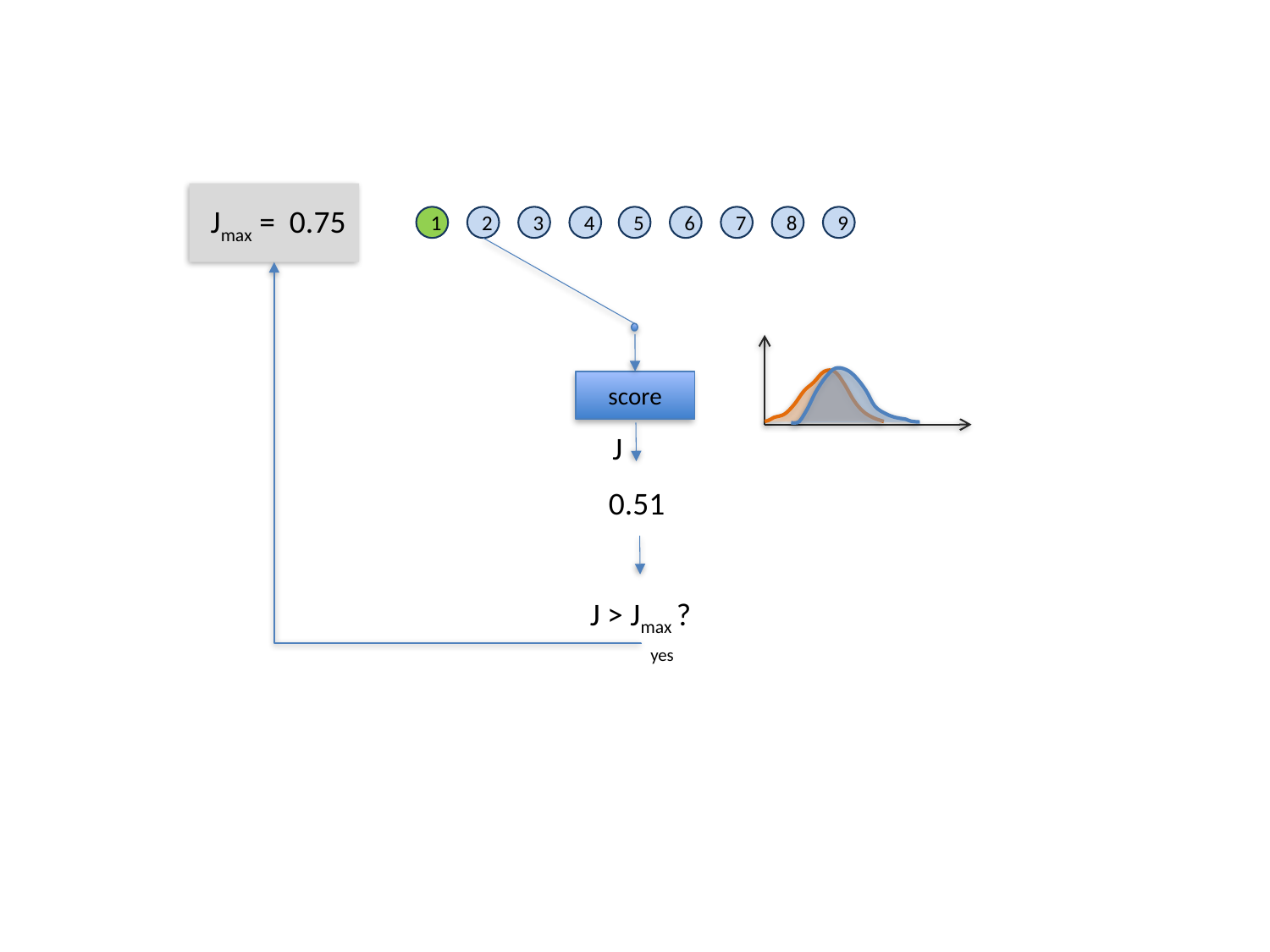

Jmax =  0.75
1
2
3
4
5
6
7
8
9
score

yes

J
0.51
J > Jmax ?